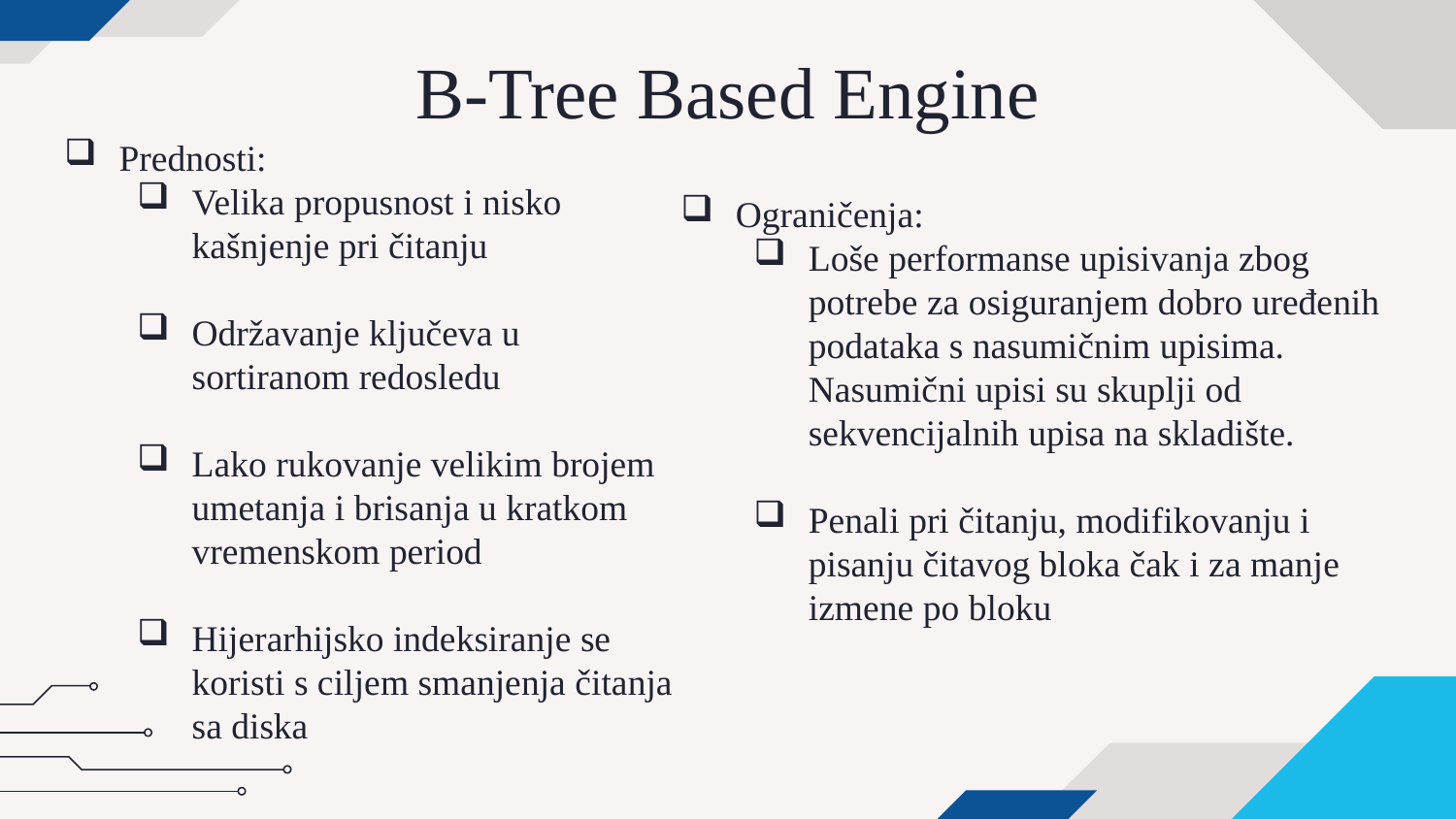

# B-Tree Based Engine
Ograničenja:
Loše performanse upisivanja zbog potrebe za osiguranjem dobro uređenih podataka s nasumičnim upisima. Nasumični upisi su skuplji od sekvencijalnih upisa na skladište.

Penali pri čitanju, modifikovanju i pisanju čitavog bloka čak i za manje izmene po bloku
Prednosti:
Velika propusnost i nisko kašnjenje pri čitanju

Održavanje ključeva u sortiranom redosledu

Lako rukovanje velikim brojem umetanja i brisanja u kratkom vremenskom period

Hijerarhijsko indeksiranje se koristi s ciljem smanjenja čitanja sa diska